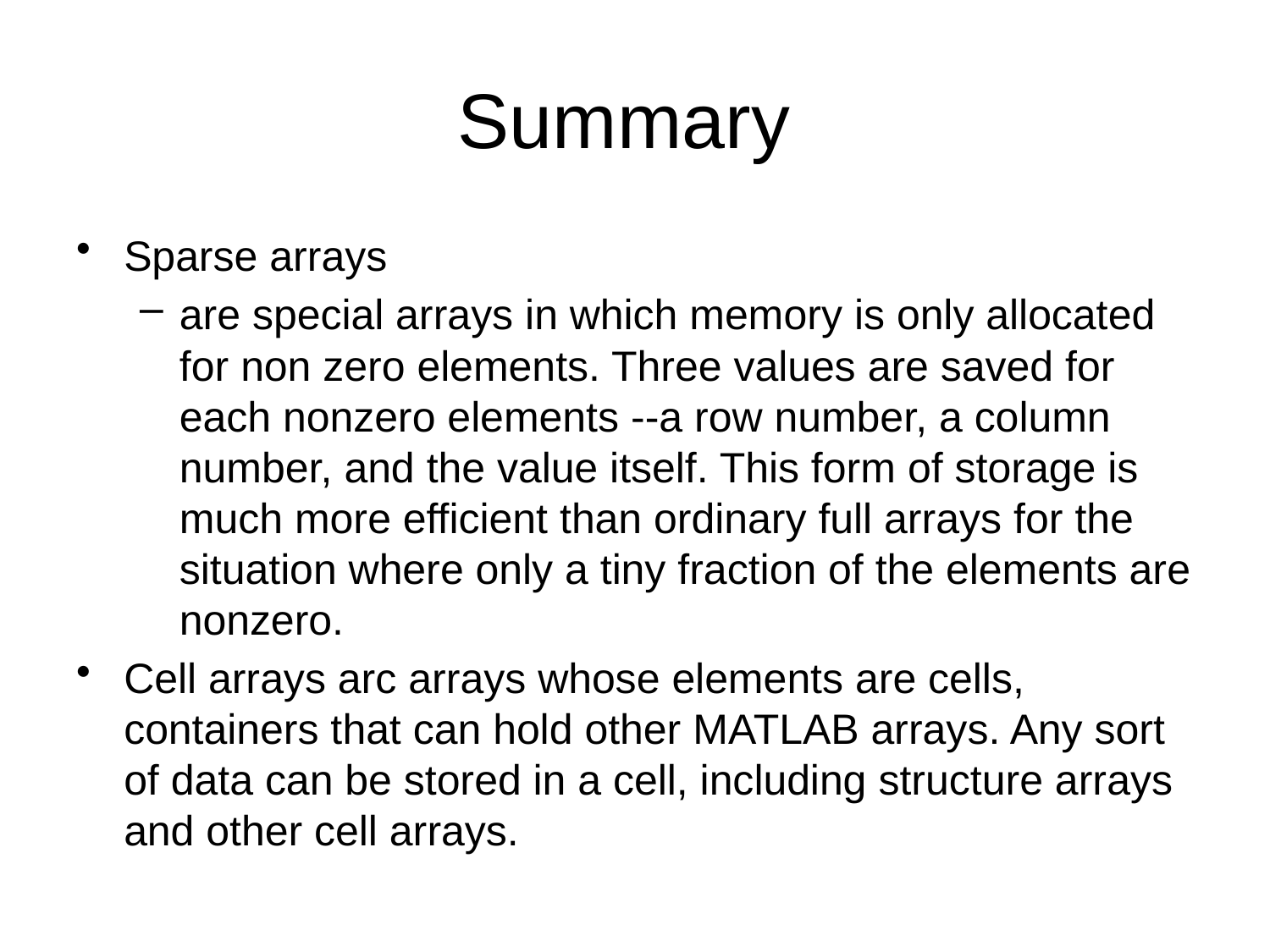

# Summary
Sparse arrays
are special arrays in which memory is only allocated for non zero elements. Three values are saved for each nonzero elements --a row number, a column number, and the value itself. This form of storage is much more efficient than ordinary full arrays for the situation where only a tiny fraction of the elements are nonzero.
Cell arrays arc arrays whose elements are cells, containers that can hold other MATLAB arrays. Any sort of data can be stored in a cell, including structure arrays and other cell arrays.